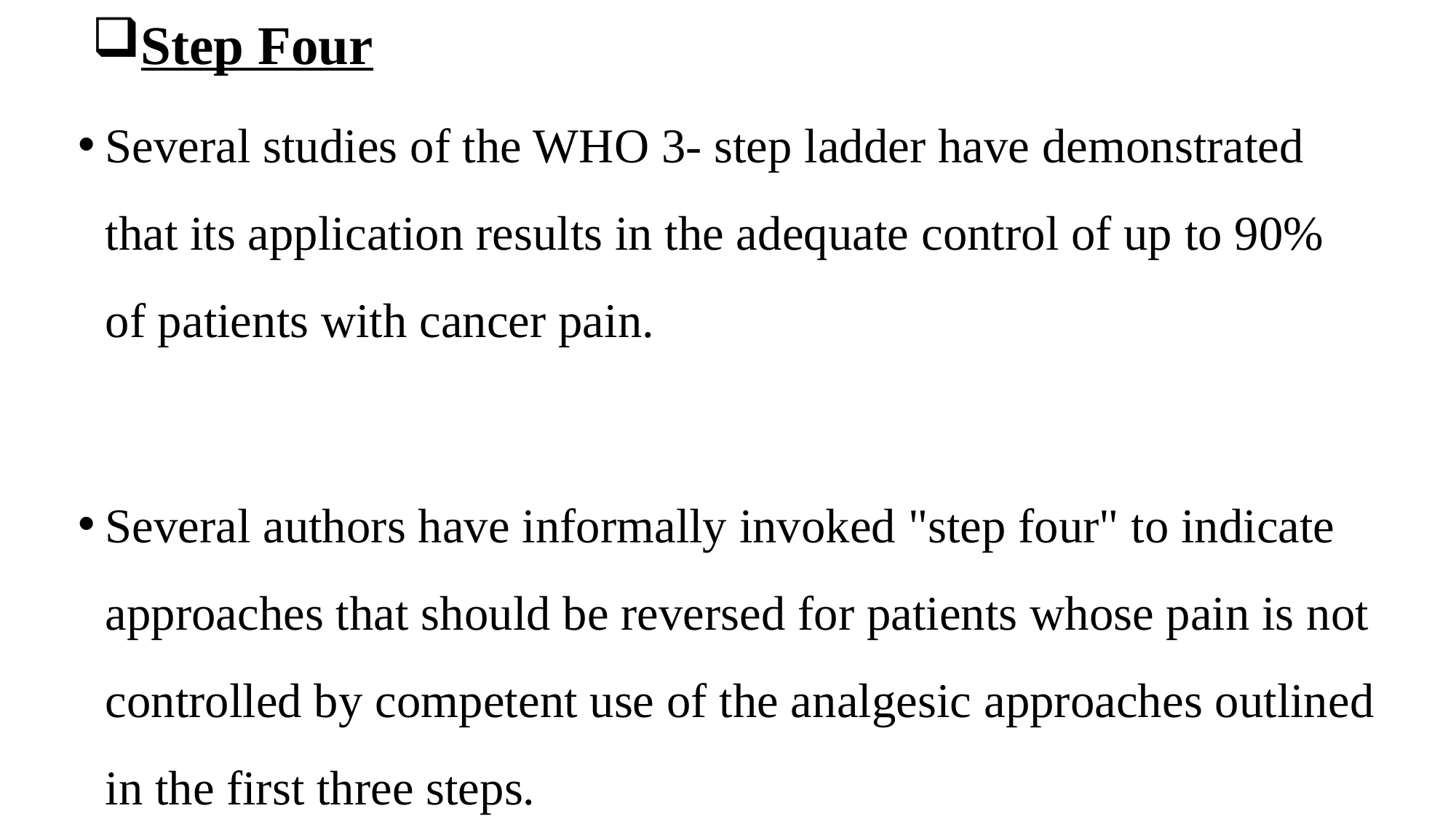

# Step Four
Several studies of the WHO 3- step ladder have demonstrated that its application results in the adequate control of up to 90% of patients with cancer pain.

Several authors have informally invoked "step four" to indicate approaches that should be reversed for patients whose pain is not controlled by competent use of the analgesic approaches outlined in the first three steps.